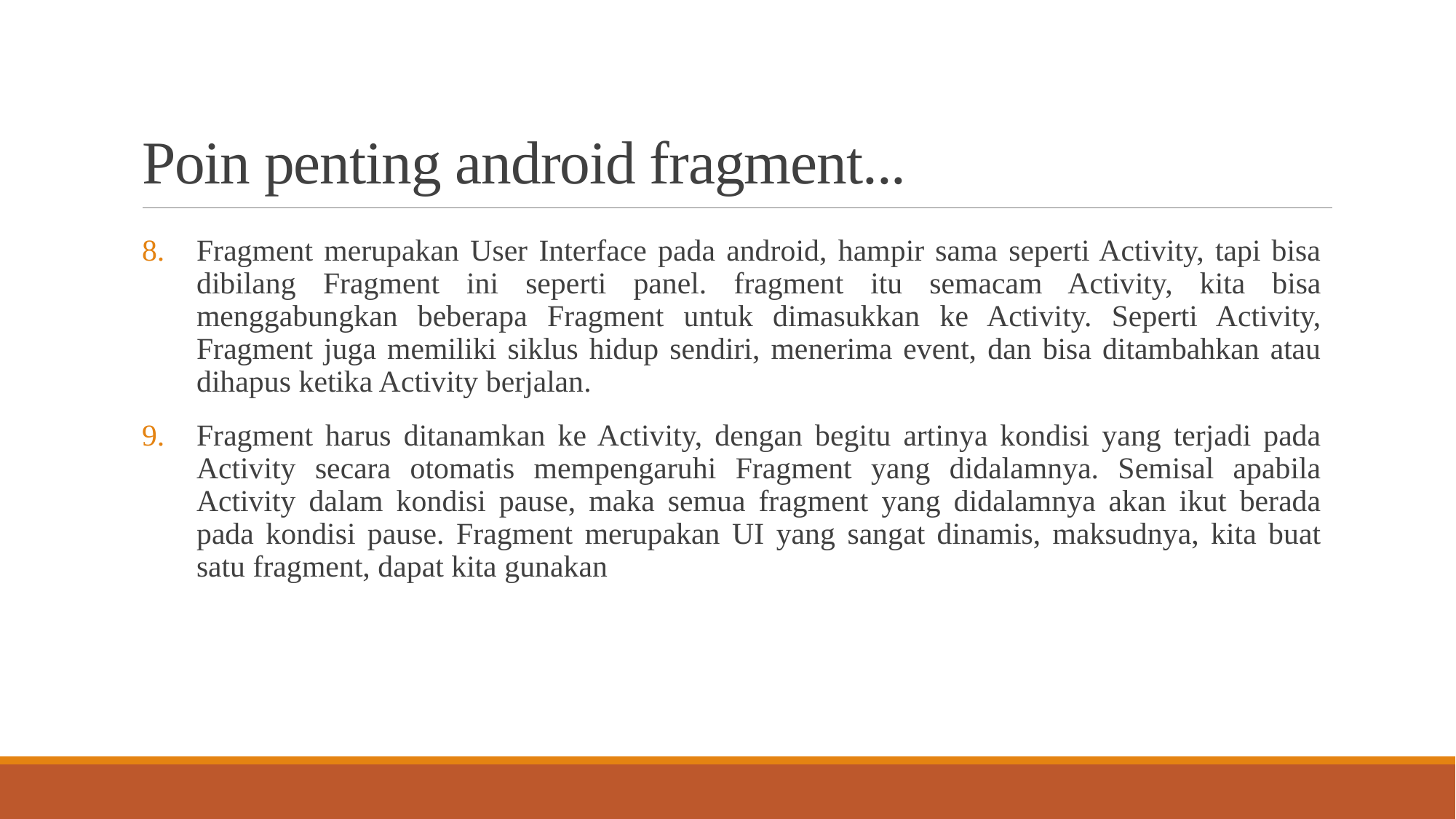

# Poin penting android fragment...
Fragment merupakan User Interface pada android, hampir sama seperti Activity, tapi bisa dibilang Fragment ini seperti panel. fragment itu semacam Activity, kita bisa menggabungkan beberapa Fragment untuk dimasukkan ke Activity. Seperti Activity, Fragment juga memiliki siklus hidup sendiri, menerima event, dan bisa ditambahkan atau dihapus ketika Activity berjalan.
Fragment harus ditanamkan ke Activity, dengan begitu artinya kondisi yang terjadi pada Activity secara otomatis mempengaruhi Fragment yang didalamnya. Semisal apabila Activity dalam kondisi pause, maka semua fragment yang didalamnya akan ikut berada pada kondisi pause. Fragment merupakan UI yang sangat dinamis, maksudnya, kita buat satu fragment, dapat kita gunakan